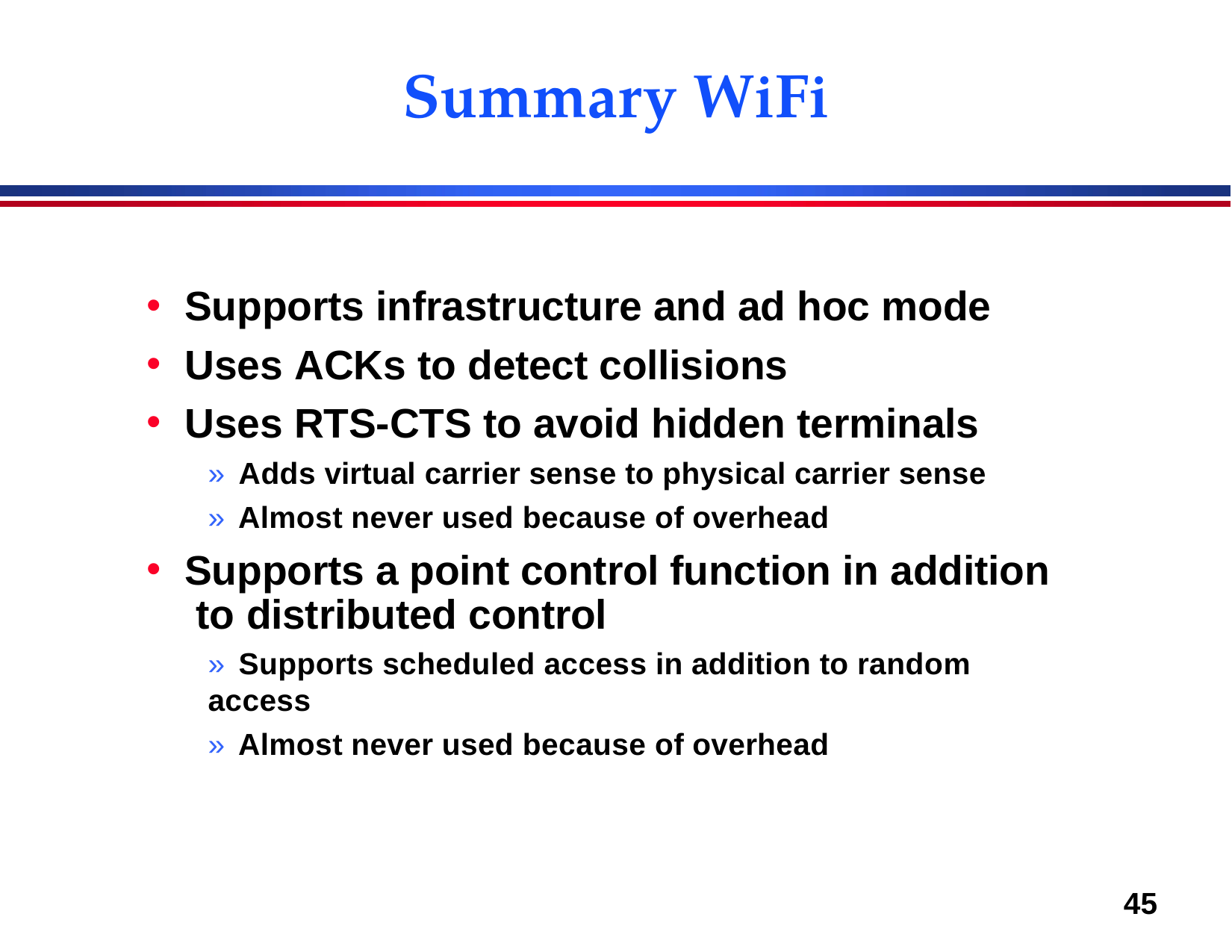

# Summary WiFi
Supports infrastructure and ad hoc mode
Uses ACKs to detect collisions
Uses RTS-CTS to avoid hidden terminals
» Adds virtual carrier sense to physical carrier sense
» Almost never used because of overhead
Supports a point control function in addition  to distributed control
» Supports scheduled access in addition to random access
» Almost never used because of overhead
45